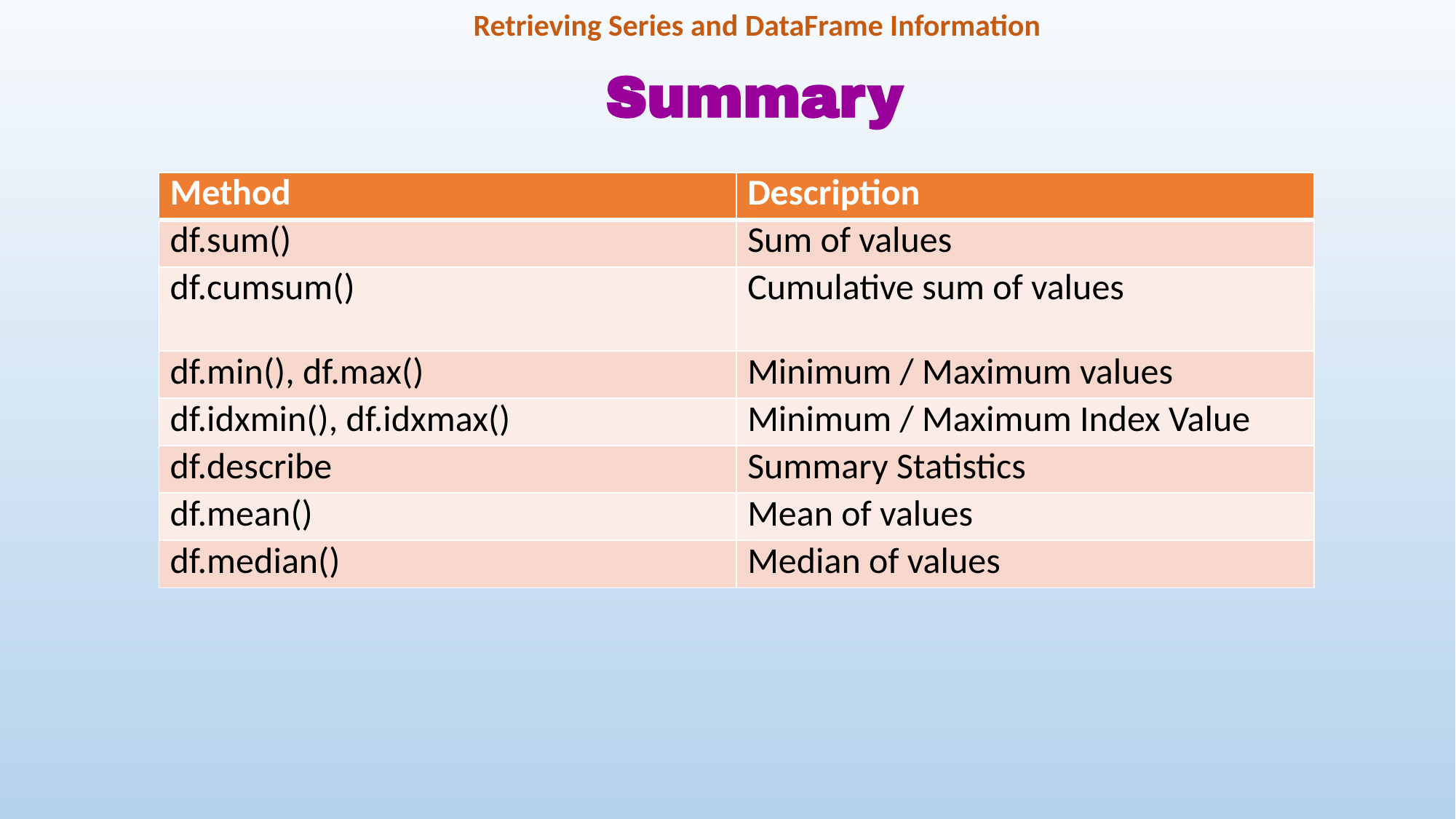

Retrieving Series and DataFrame Information
# Summary
| Method | Description |
| --- | --- |
| df.sum() | Sum of values |
| df.cumsum() | Cumulative sum of values |
| df.min(), df.max() | Minimum / Maximum values |
| df.idxmin(), df.idxmax() | Minimum / Maximum Index Value |
| df.describe | Summary Statistics |
| df.mean() | Mean of values |
| df.median() | Median of values |
40